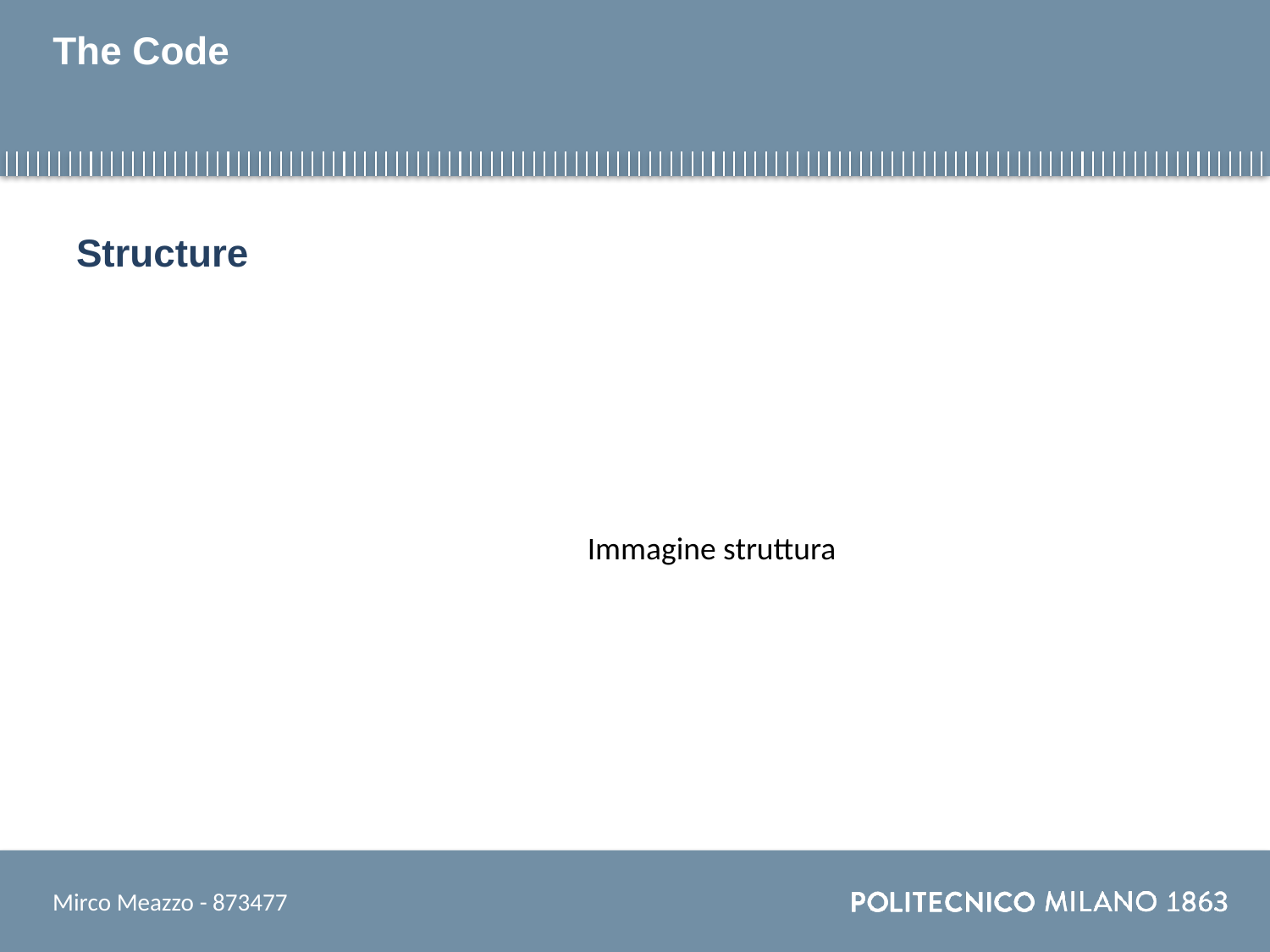

# The Code
Structure
Immagine struttura

Mirco Meazzo - 873477